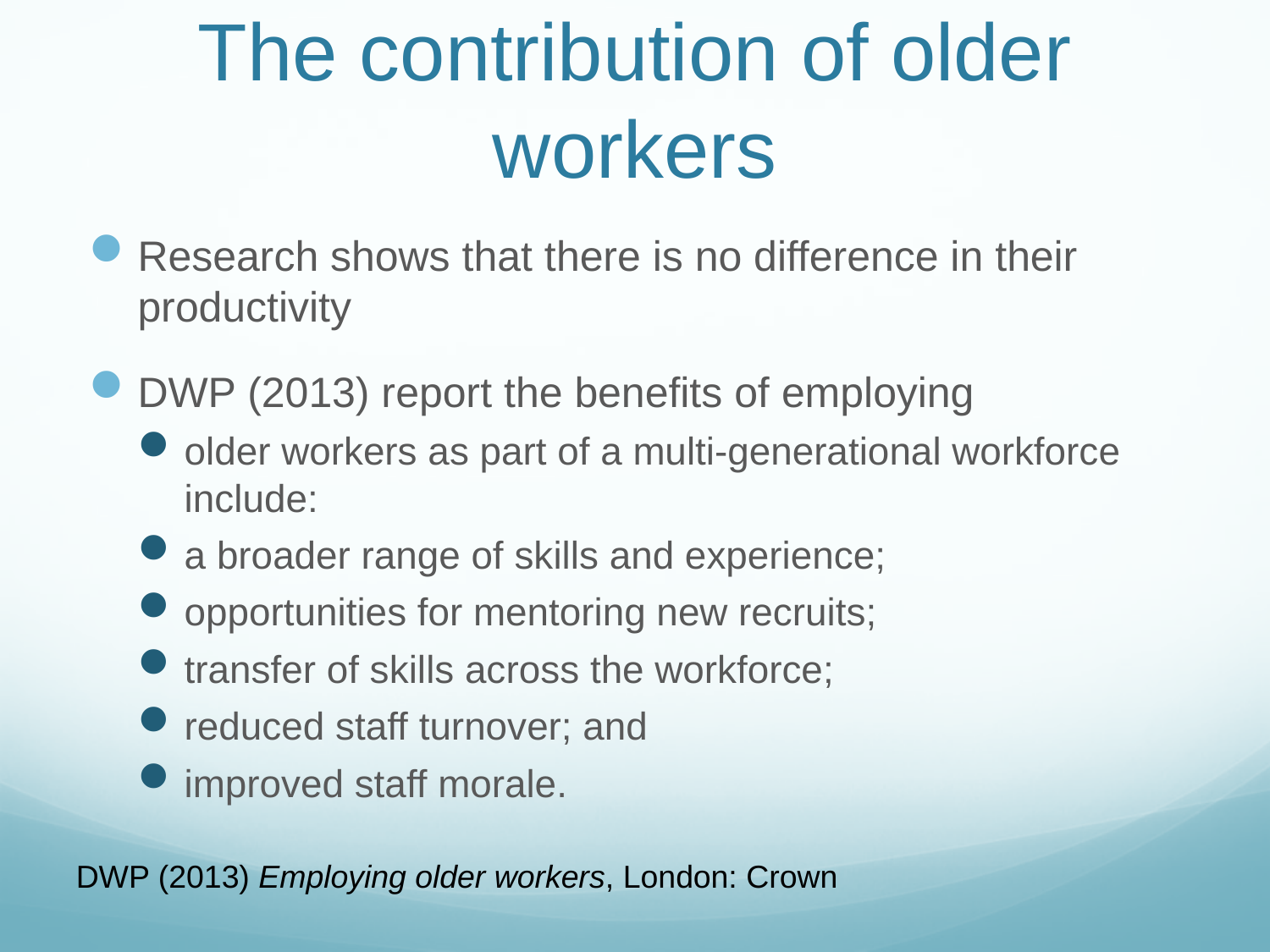

# The contribution of older workers
Research shows that there is no difference in their productivity
DWP (2013) report the benefits of employing
older workers as part of a multi-generational workforce include:
a broader range of skills and experience;
opportunities for mentoring new recruits;
transfer of skills across the workforce;
reduced staff turnover; and
improved staff morale.

DWP (2013) Employing older workers, London: Crown